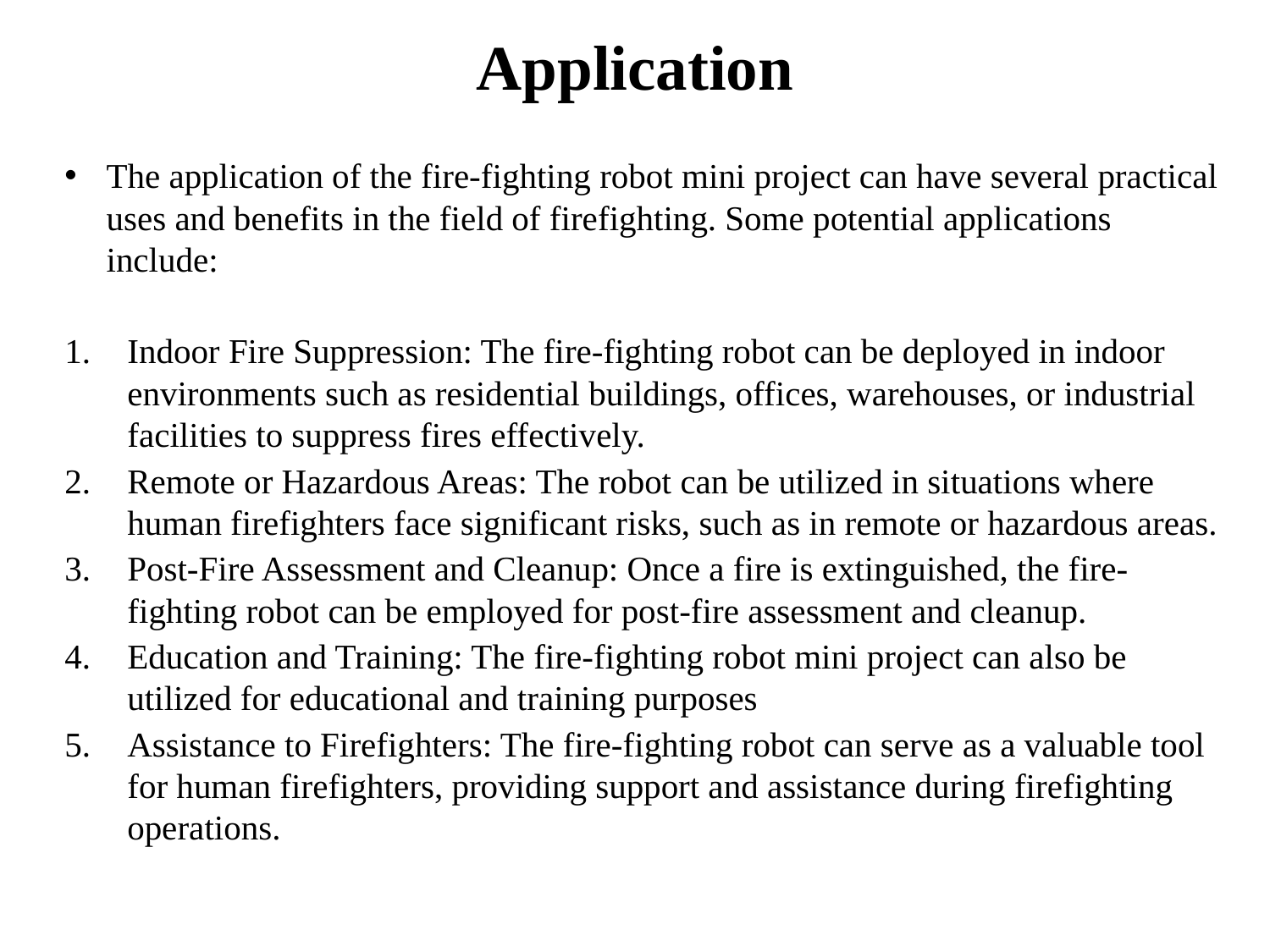

# Application
The application of the fire-fighting robot mini project can have several practical uses and benefits in the field of firefighting. Some potential applications include:

Indoor Fire Suppression: The fire-fighting robot can be deployed in indoor environments such as residential buildings, offices, warehouses, or industrial facilities to suppress fires effectively.
Remote or Hazardous Areas: The robot can be utilized in situations where human firefighters face significant risks, such as in remote or hazardous areas.
Post-Fire Assessment and Cleanup: Once a fire is extinguished, the fire-fighting robot can be employed for post-fire assessment and cleanup.
Education and Training: The fire-fighting robot mini project can also be utilized for educational and training purposes
Assistance to Firefighters: The fire-fighting robot can serve as a valuable tool for human firefighters, providing support and assistance during firefighting operations.